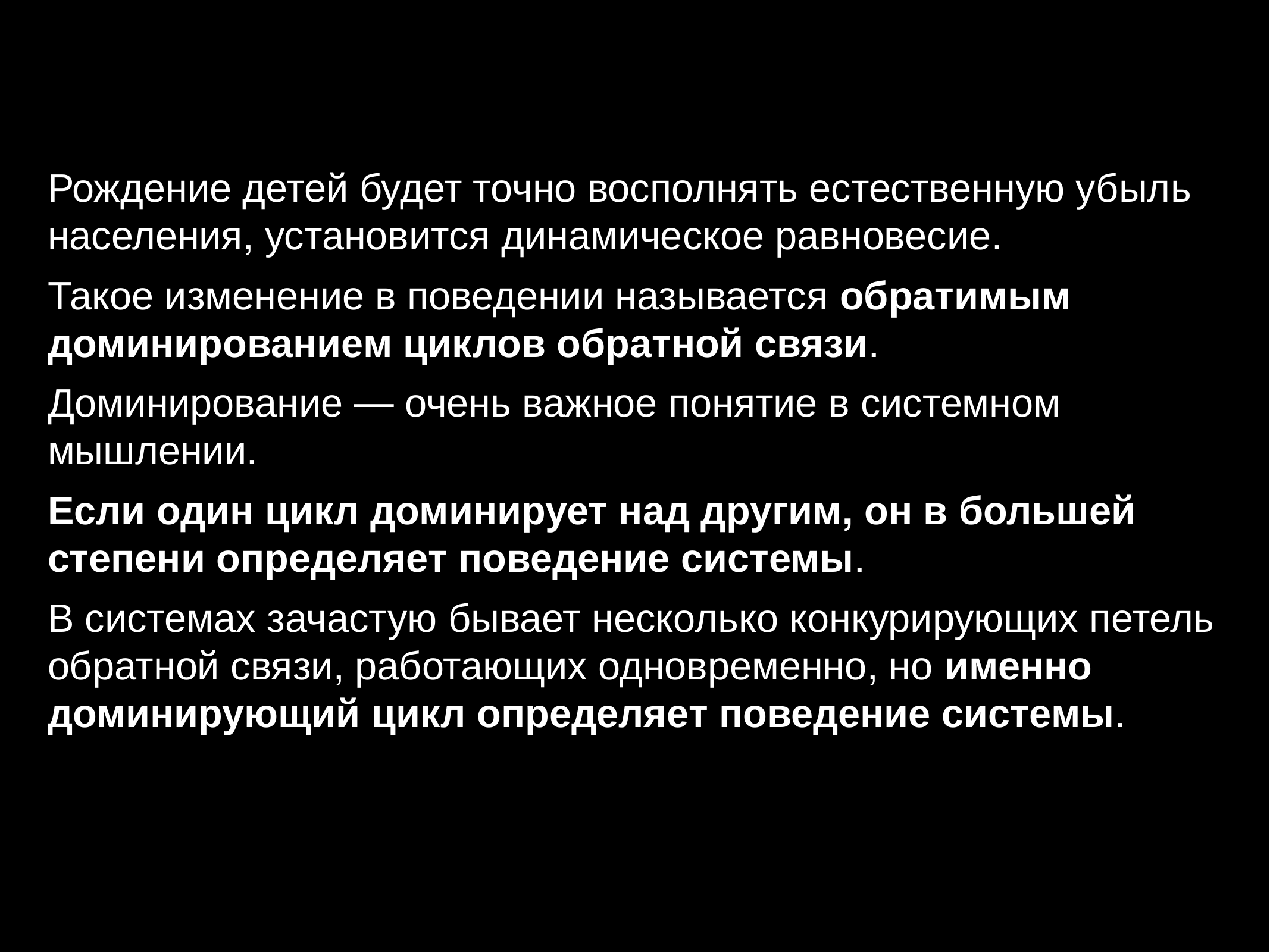

37
Рождение детей будет точно восполнять естественную убыль населения, установится динамическое равновесие.
Такое изменение в поведении называется обратимым доминированием циклов обратной связи.
Доминирование — очень важное понятие в системном мышлении.
Если один цикл доминирует над другим, он в большей степени определяет поведение системы.
В системах зачастую бывает несколько конкурирующих петель обратной связи, работающих одновременно, но именно доминирующий цикл определяет поведение системы.